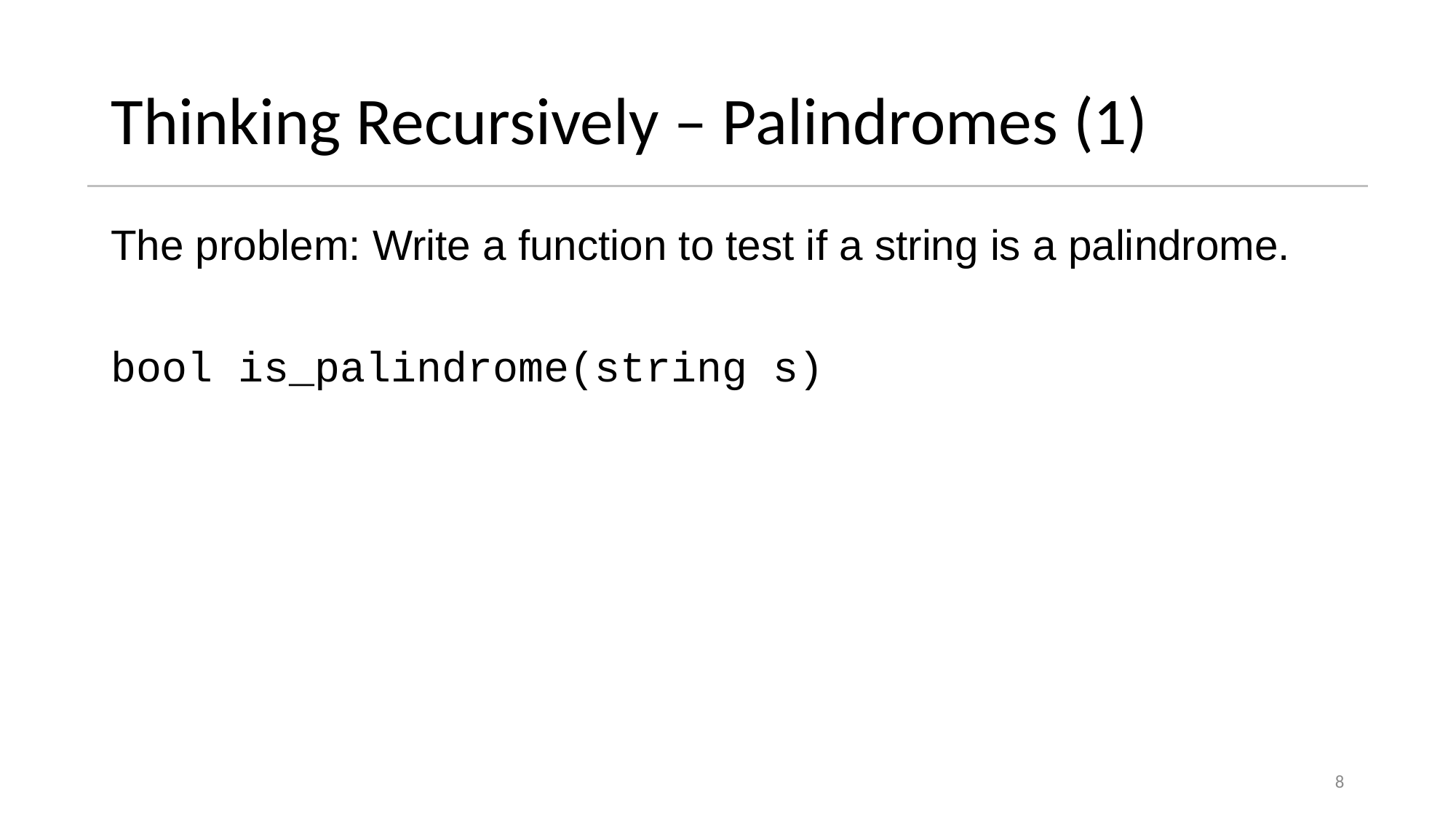

# Thinking Recursively – Palindromes (1)
The problem: Write a function to test if a string is a palindrome.

bool is_palindrome(string s)

8